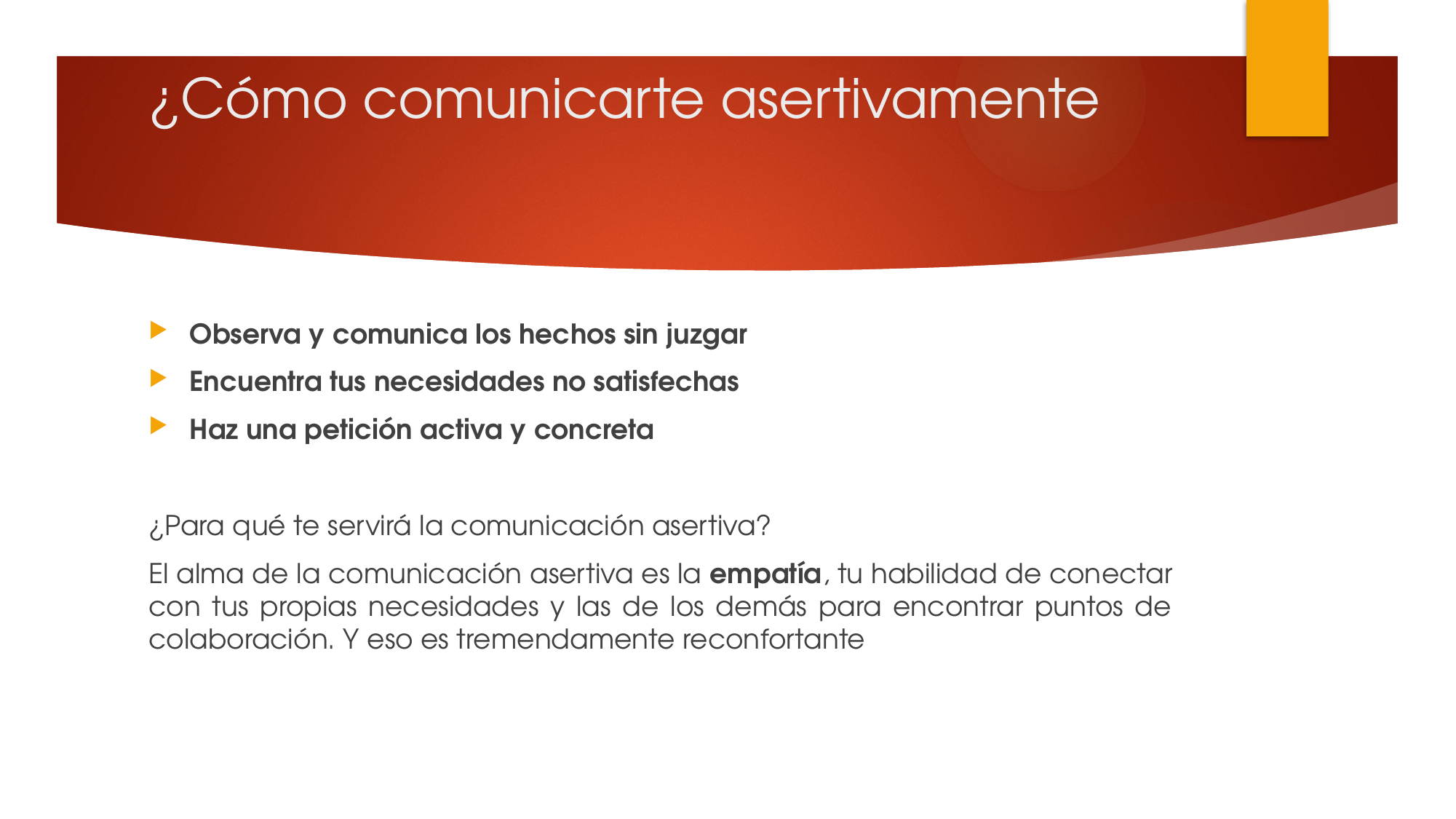

# ¿Cómo comunicarte asertivamente
Observa y comunica los hechos sin juzgar
Encuentra tus necesidades no satisfechas
Haz una petición activa y concreta

¿Para qué te servirá la comunicación asertiva?
El alma de la comunicación asertiva es la empatía, tu habilidad de conectar con tus propias necesidades y las de los demás para encontrar puntos de colaboración. Y eso es tremendamente reconfortante